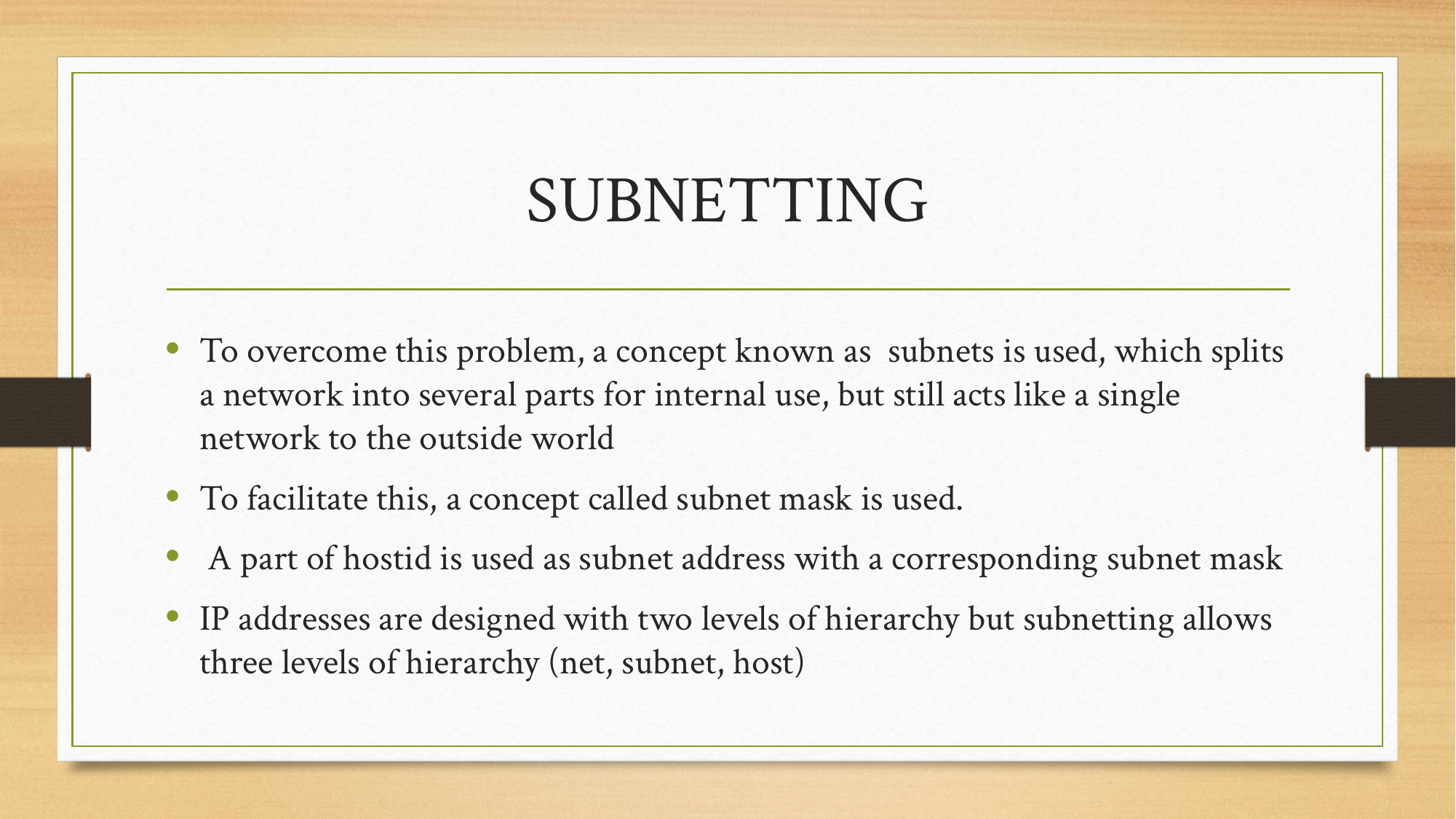

# SUBNETTING
To overcome this problem, a concept known as  subnets is used, which splits a network into several parts for internal use, but still acts like a single network to the outside world
To facilitate this, a concept called subnet mask is used.
 A part of hostid is used as subnet address with a corresponding subnet mask
IP addresses are designed with two levels of hierarchy but subnetting allows three levels of hierarchy (net, subnet, host)